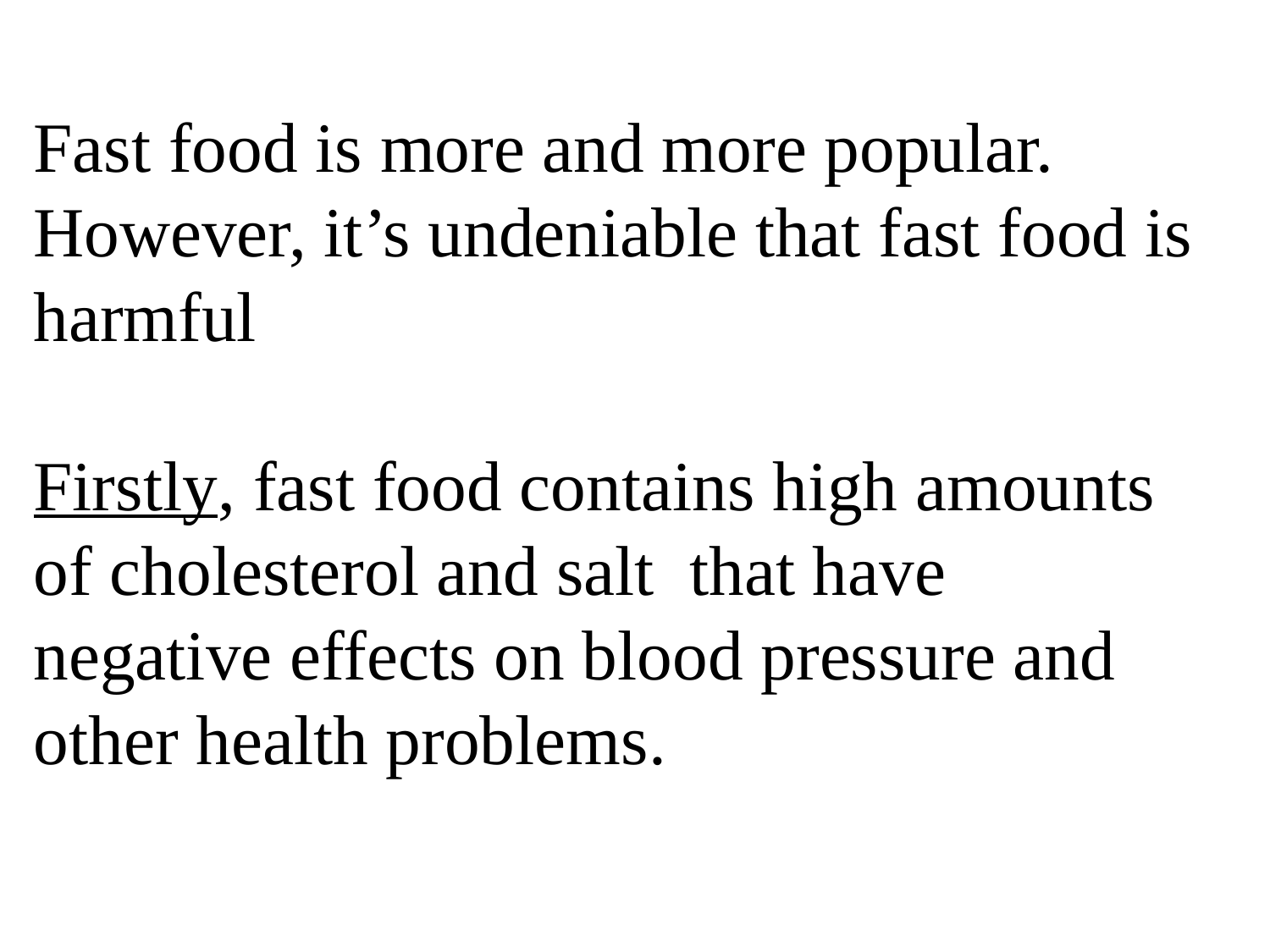

#
Fast food is more and more popular. However, it’s undeniable that fast food is harmful

Firstly, fast food contains high amounts of cholesterol and salt  that have negative effects on blood pressure and other health problems.